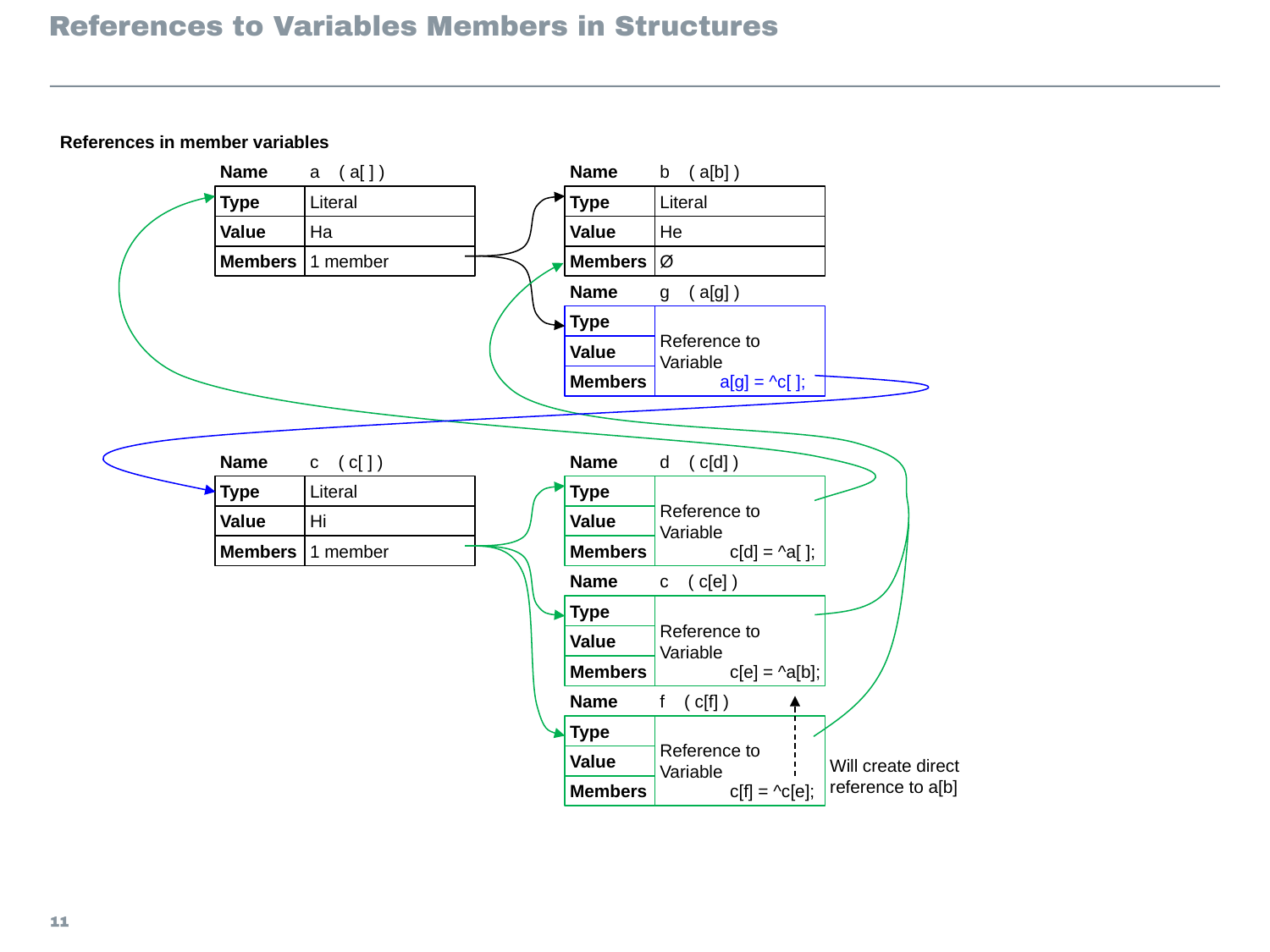

# References to Variables Members in Structures
References in member variables
Name
a    ( a[ ] )
Name
b    ( a[b] )
Type
Literal
Type
Literal

Value
Ha
Value
He
Members
1 member
Members
Ø

Name
g    ( a[g] )
Reference to
Variable
Type
Value
a[g] = ^c[ ];
Members

Name
c    ( c[ ] )
Name
d    ( c[d] )
Type
Literal
Reference to
Variable
Type

Value
Hi
Value

Members
1 member
c[d] = ^a[ ];
Members

Name
c    ( c[e] )
Reference to
Variable
Type
Value
Members
c[e] = ^a[b];
Name
f    ( c[f] )
Reference to
Variable
Type
Value
Will create direct
reference to a[b]
Members
c[f] = ^c[e];